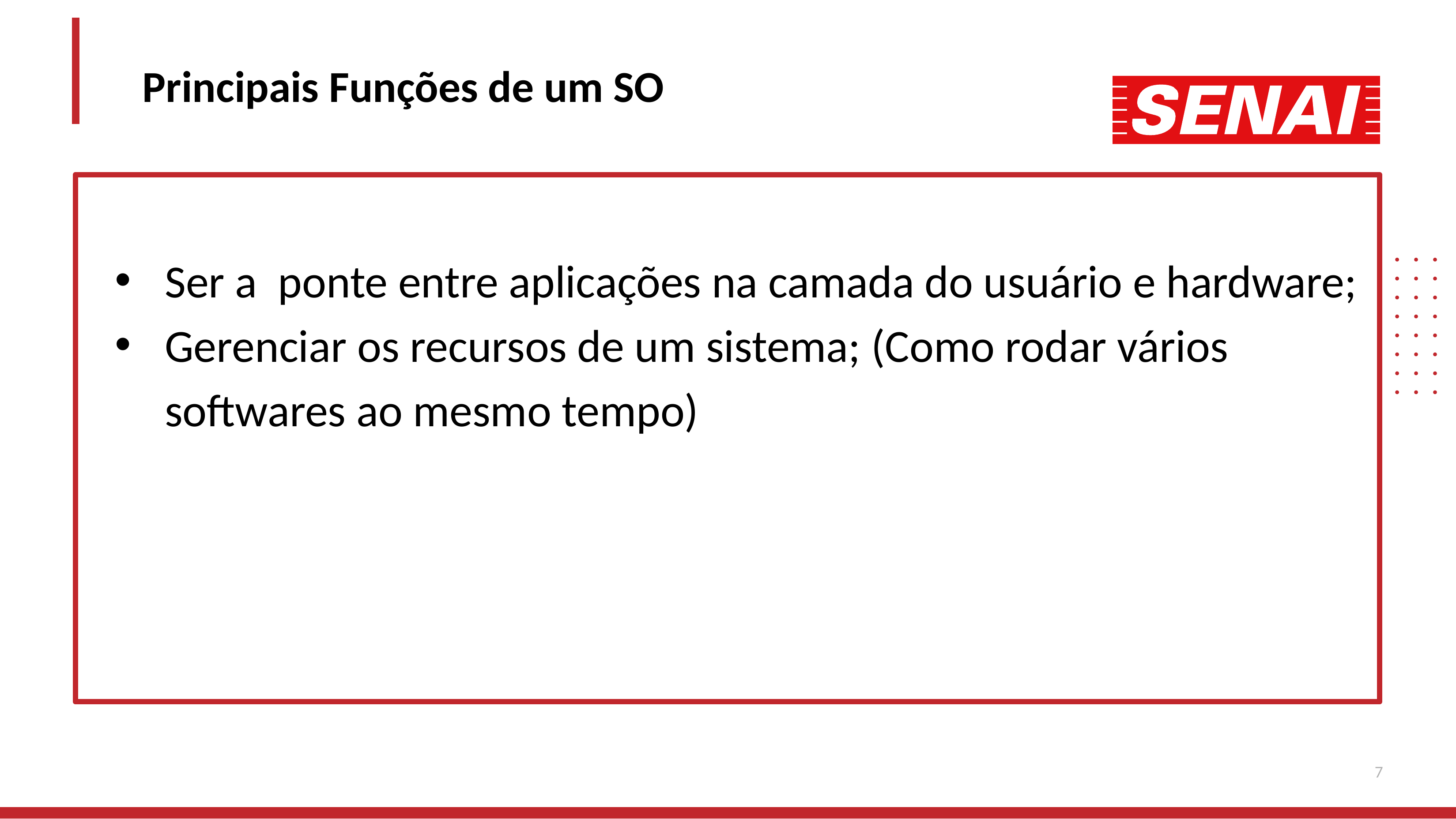

Principais Funções de um SO

Ser a  ponte entre aplicações na camada do usuário e hardware;
Gerenciar os recursos de um sistema; (Como rodar vários softwares ao mesmo tempo)

7